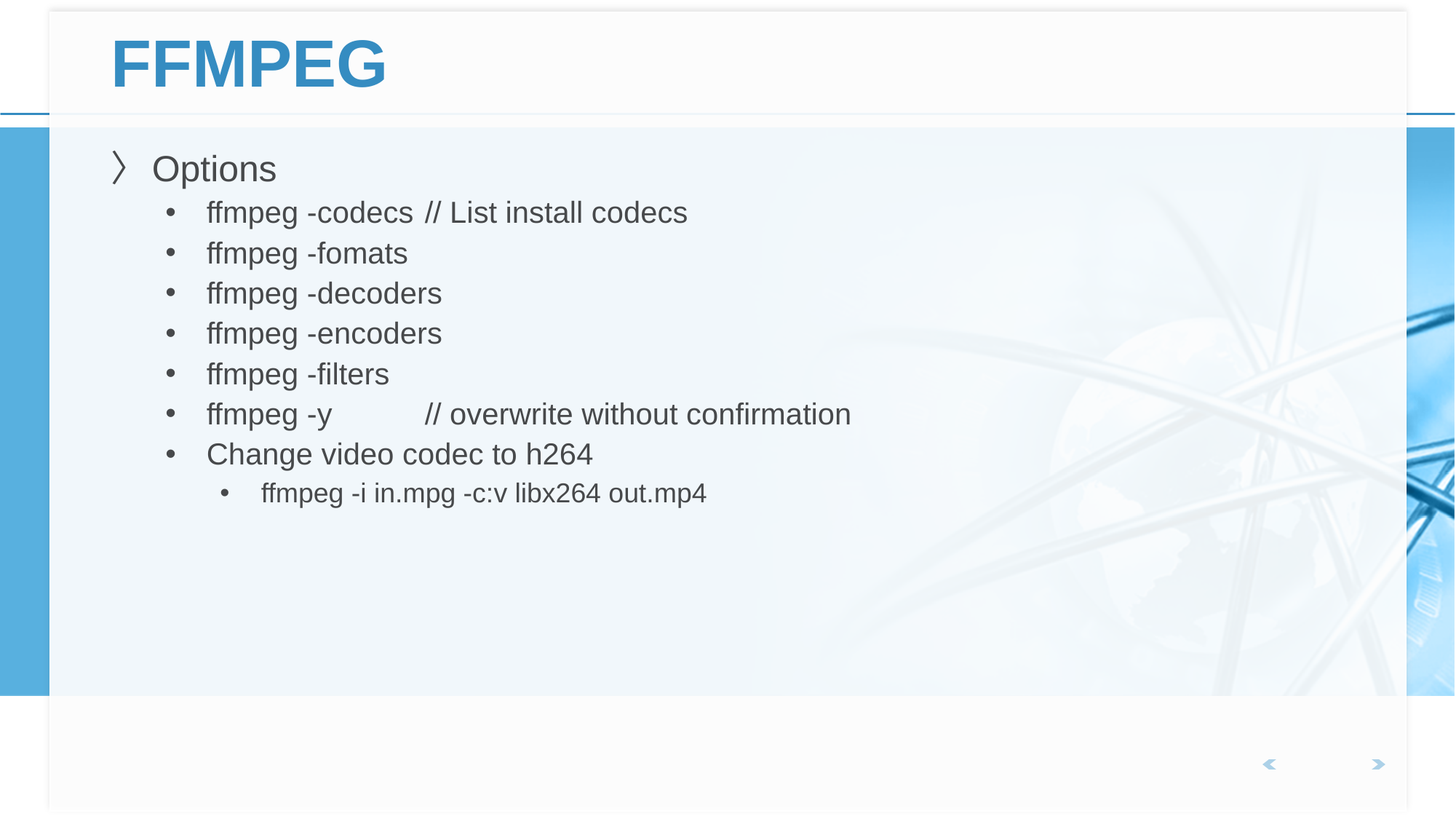

# FFMPEG
Options
ffmpeg -codecs	// List install codecs
ffmpeg -fomats
ffmpeg -decoders
ffmpeg -encoders
ffmpeg -filters
ffmpeg -y	// overwrite without confirmation
Change video codec to h264
ffmpeg -i in.mpg -c:v libx264 out.mp4